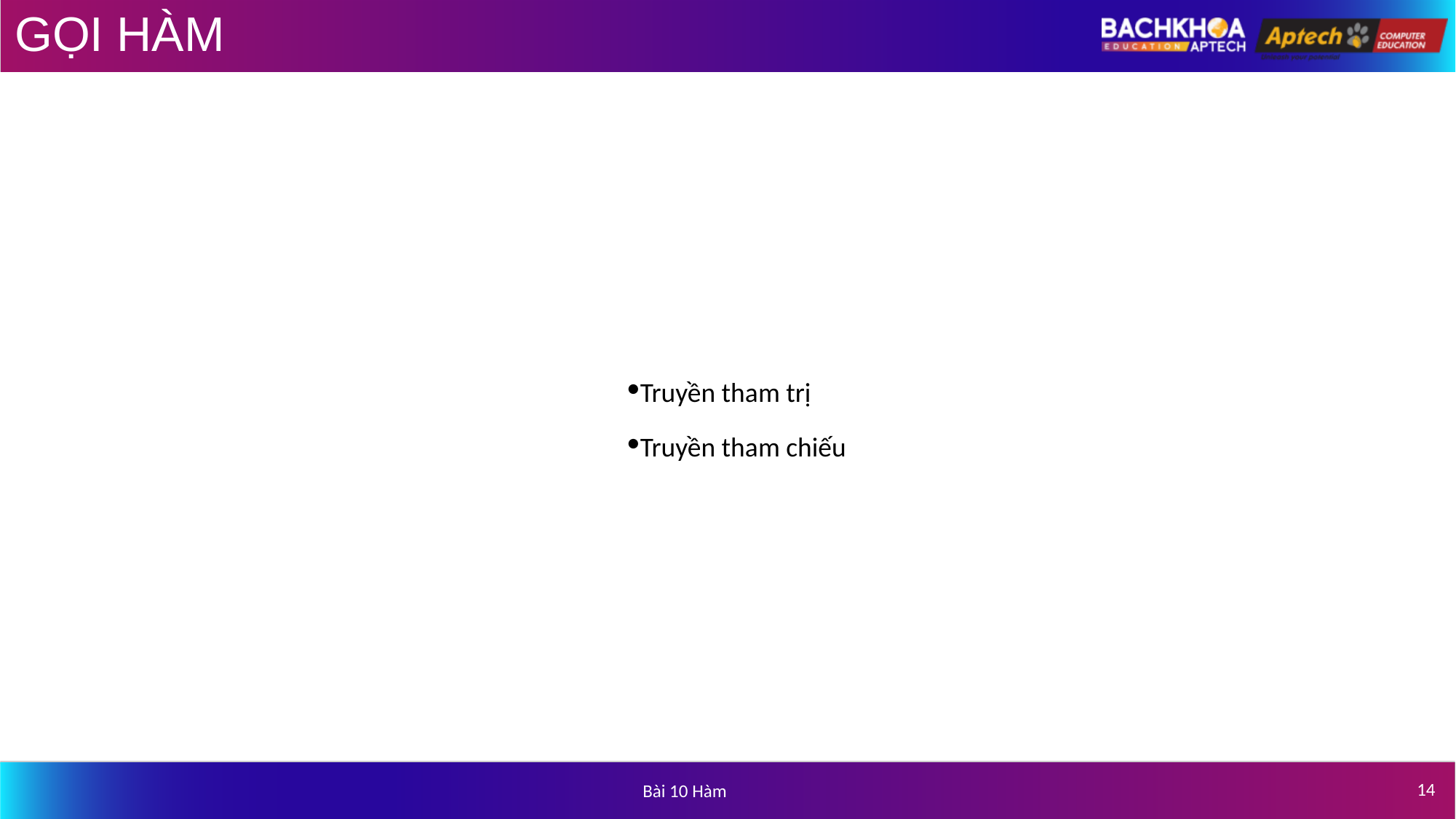

# GỌI HÀM

Truyền tham trị

Truyền tham chiếu
14
Bài 10 Hàm